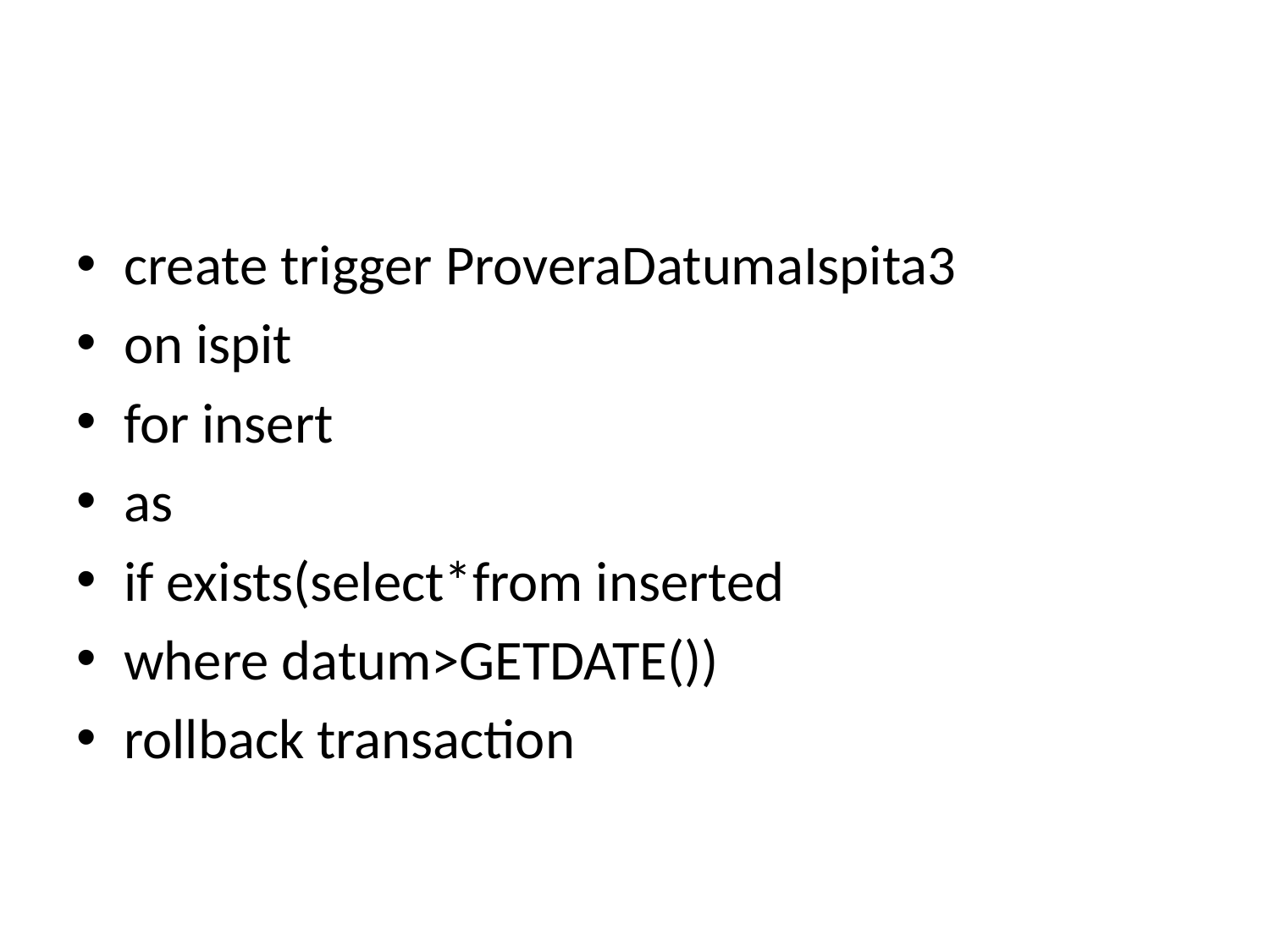

#
create trigger ProveraDatumaIspita3
on ispit
for insert
as
if exists(select*from inserted
where datum>GETDATE())
rollback transaction